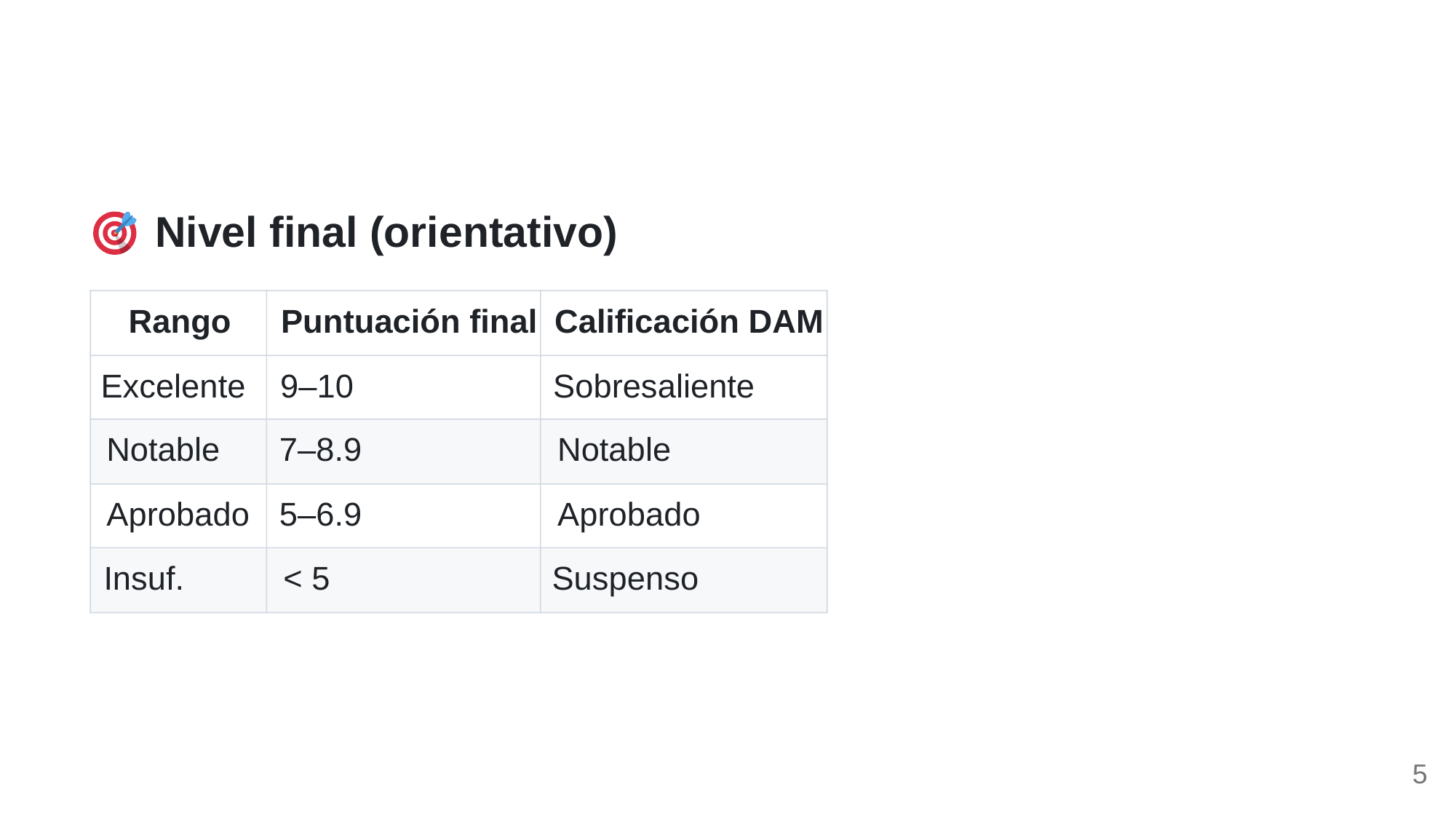

Nivel final (orientativo)

Rango
Puntuación final
Calificación DAM

Excelente
9–10
Sobresaliente

Notable
7–8.9
Notable

Aprobado
5–6.9
Aprobado

Insuf.
< 5
Suspenso

5